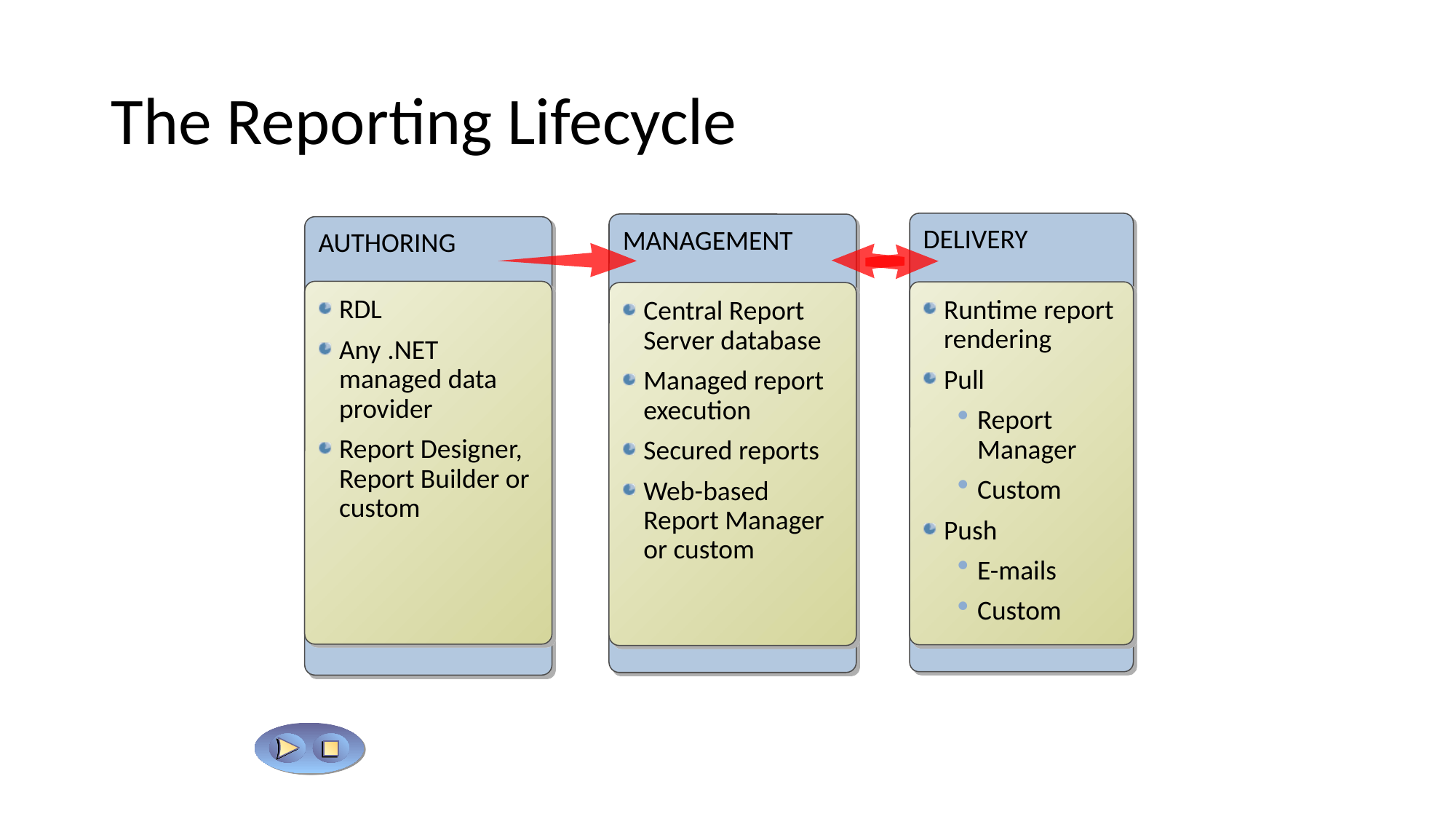

# The Reporting Lifecycle
DELIVERY

MANAGEMENT

AUTHORING

RDL
Any .NET managed data provider
Report Designer, Report Builder or custom
Runtime report rendering
Pull
Report Manager
Custom
Push
E-mails
Custom
Central Report Server database
Managed report execution
Secured reports
Web-based
Report Manager or custom